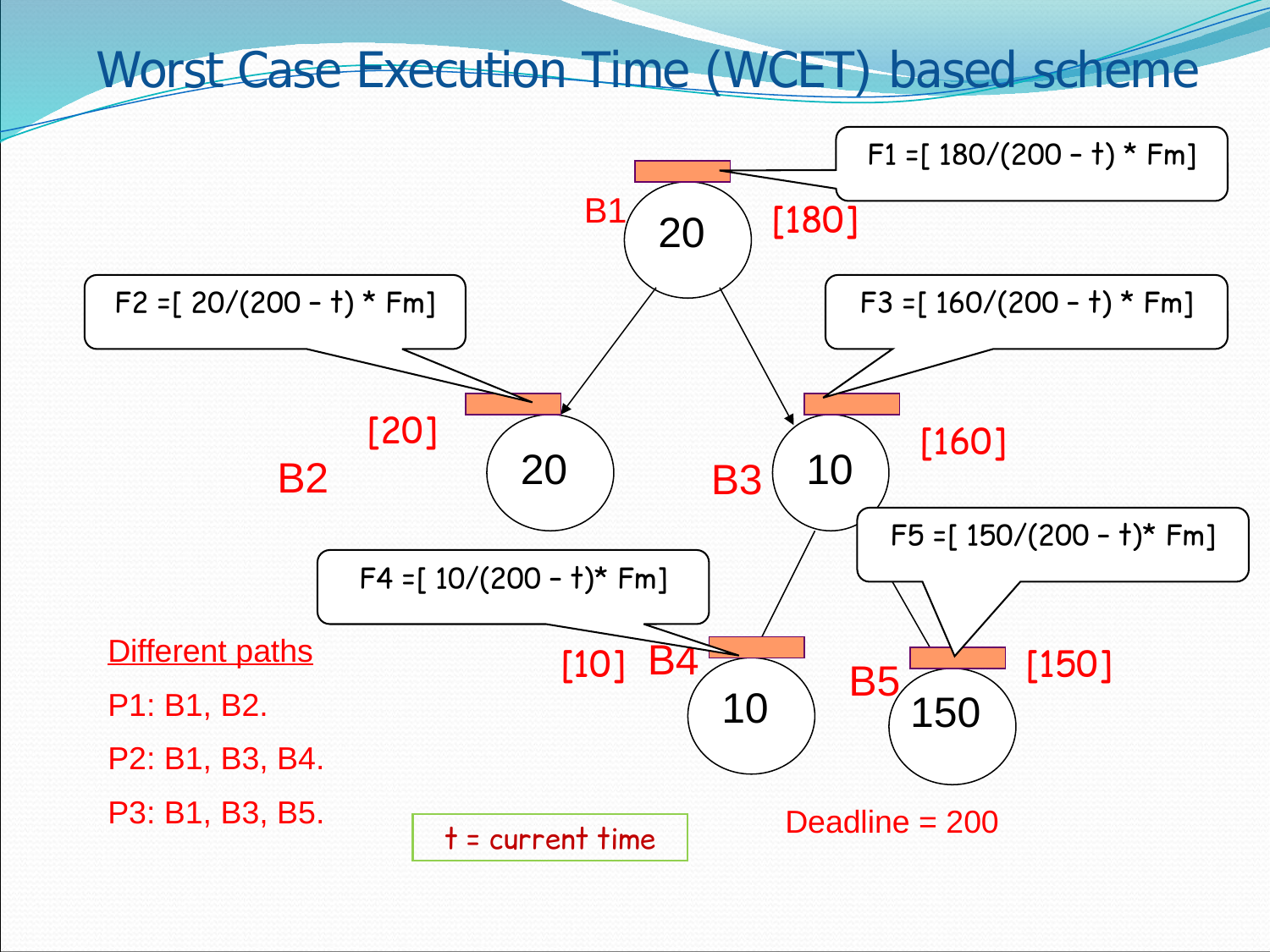

Worst Case Execution Time (WCET) based scheme

F1 =[ 180/(200 – t) * Fm]

20

B1

[180]
F2 =[ 20/(200 – t) * Fm]
F3 =[ 160/(200 – t) * Fm]

[20]
[160]

20
10
B2
B3
F5 =[ 150/(200 – t)* Fm]

F4 =[ 10/(200 – t)* Fm]

10
Different paths
P1: B1, B2.
P2: B1, B3, B4.
P3: B1, B3, B5.
B4
[10]
[150]

B5

 150
Deadline = 200
t = current time